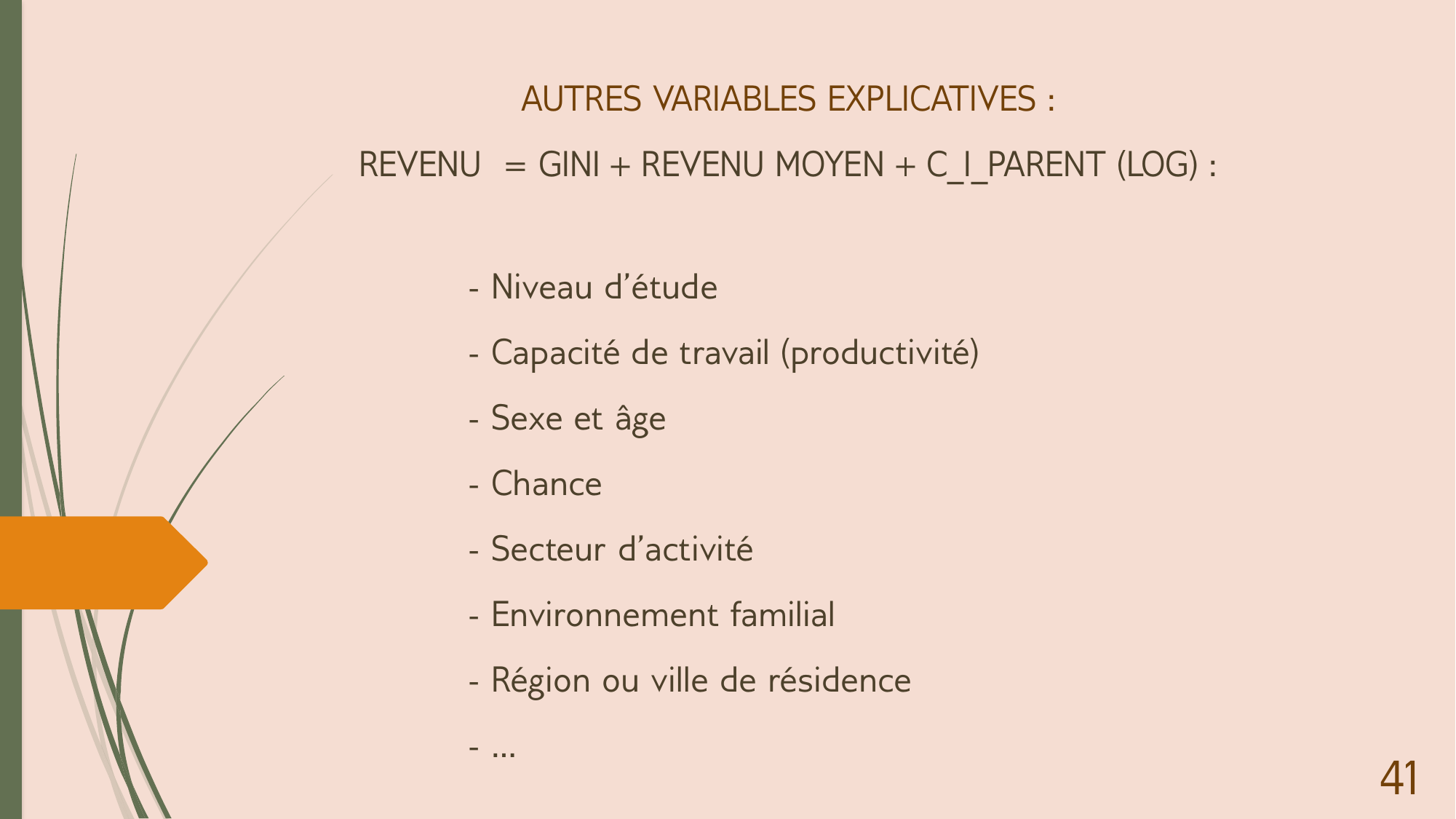

# AUTRES VARIABLES EXPLICATIVES : REVENU  = GINI + REVENU MOYEN + C_I_PARENT (LOG) :
- Niveau d’étude
- Capacité de travail (productivité)
- Sexe et âge
- Chance
- Secteur d’activité
- Environnement familial
- Région ou ville de résidence
- …
41